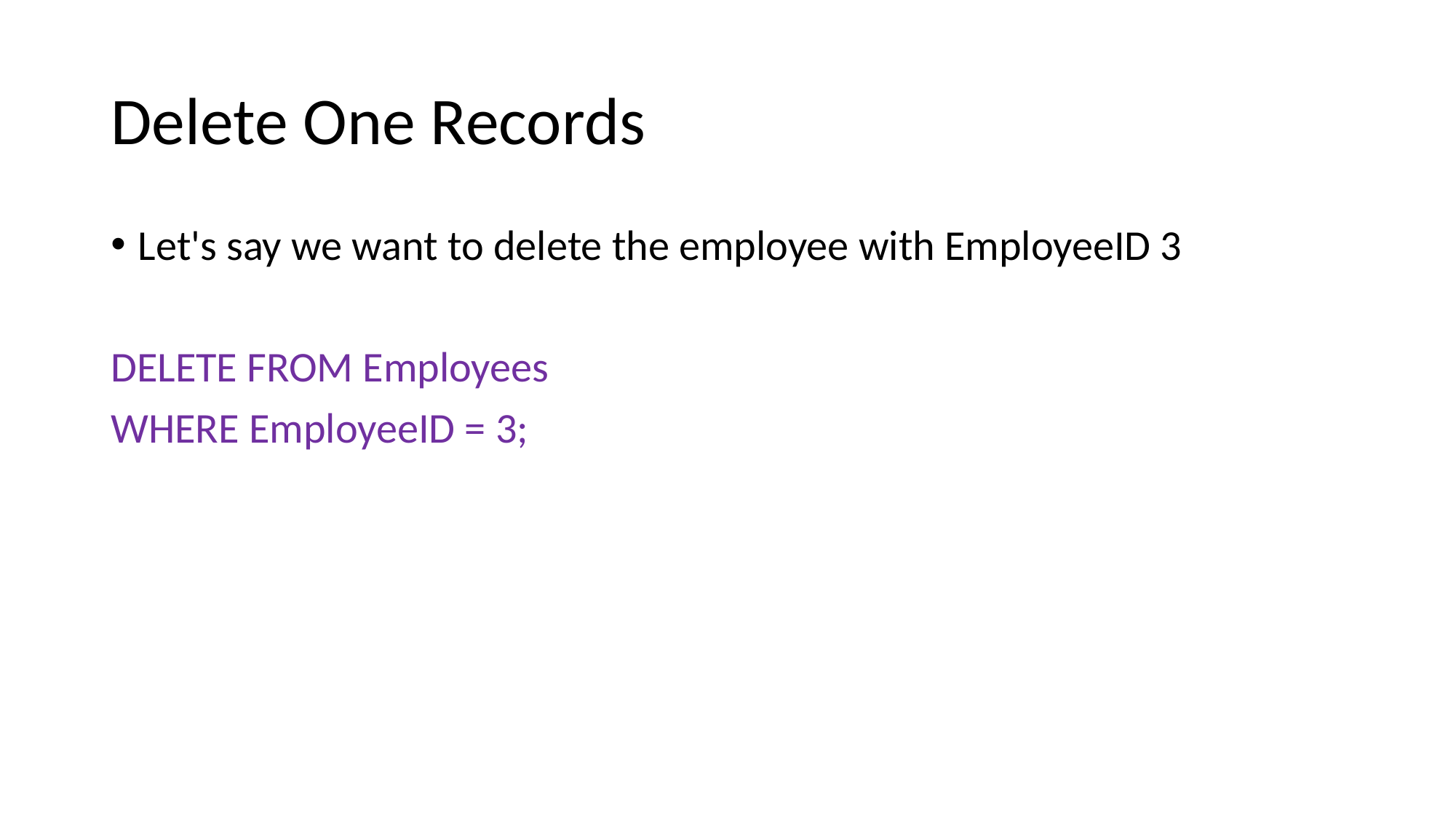

# Delete One Records
Let's say we want to delete the employee with EmployeeID 3

DELETE FROM Employees
WHERE EmployeeID = 3;